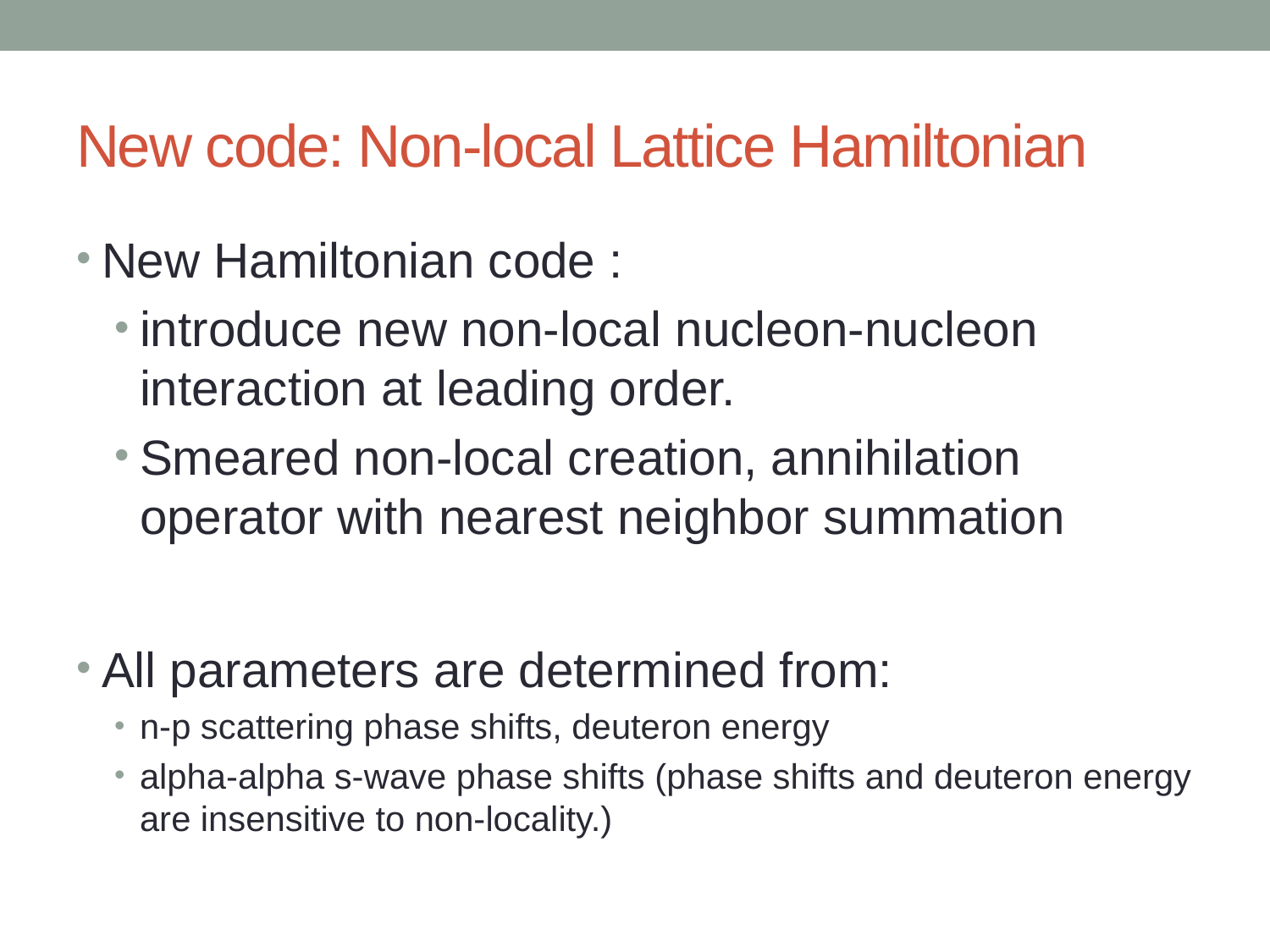

# New code: Non-local Lattice Hamiltonian
New Hamiltonian code :
introduce new non-local nucleon-nucleon interaction at leading order.
Smeared non-local creation, annihilation operator with nearest neighbor summation

All parameters are determined from:
n-p scattering phase shifts, deuteron energy
alpha-alpha s-wave phase shifts (phase shifts and deuteron energy are insensitive to non-locality.)